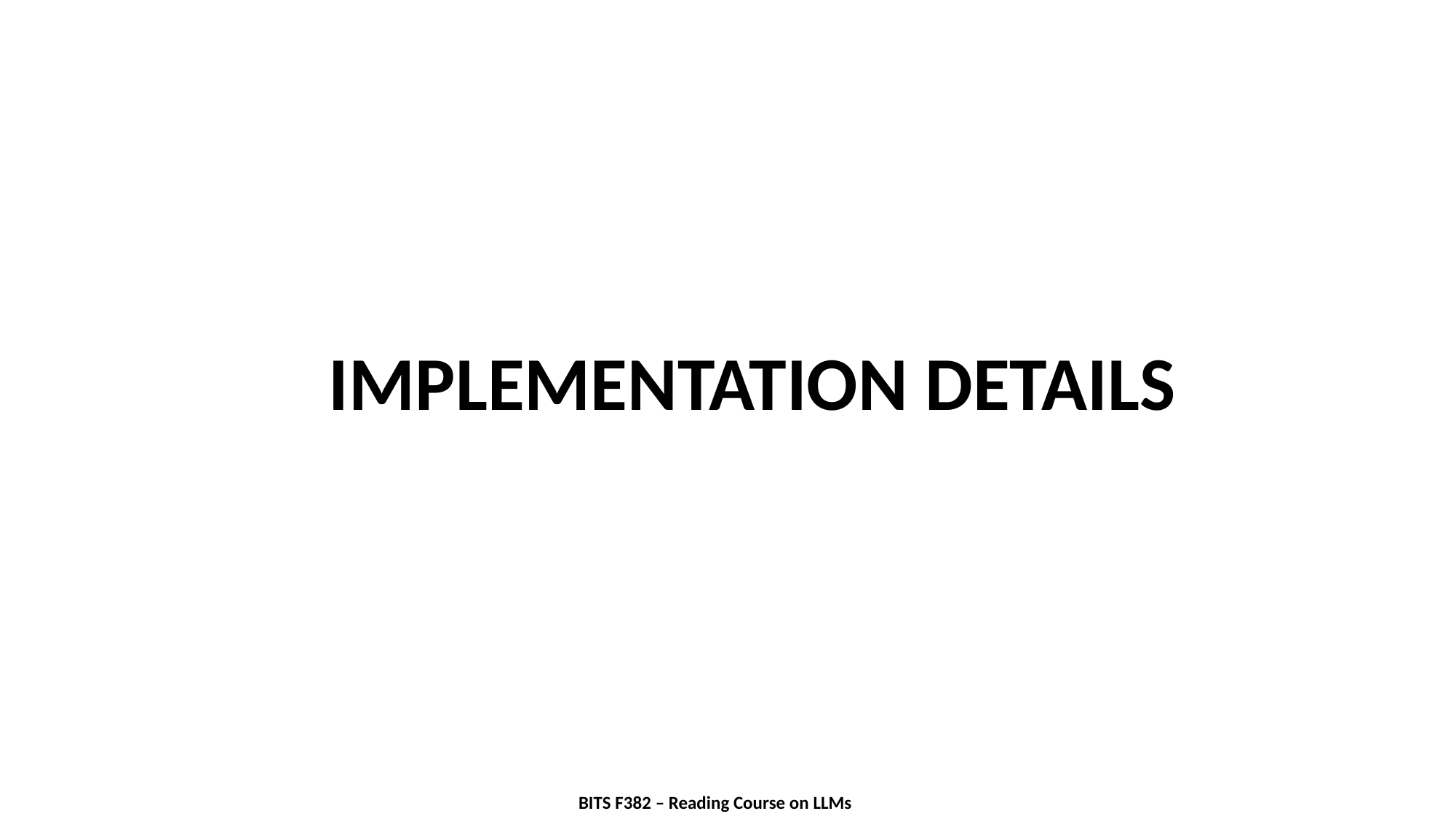

IMPLEMENTATION DETAILS
BITS F382 – Reading Course on LLMs